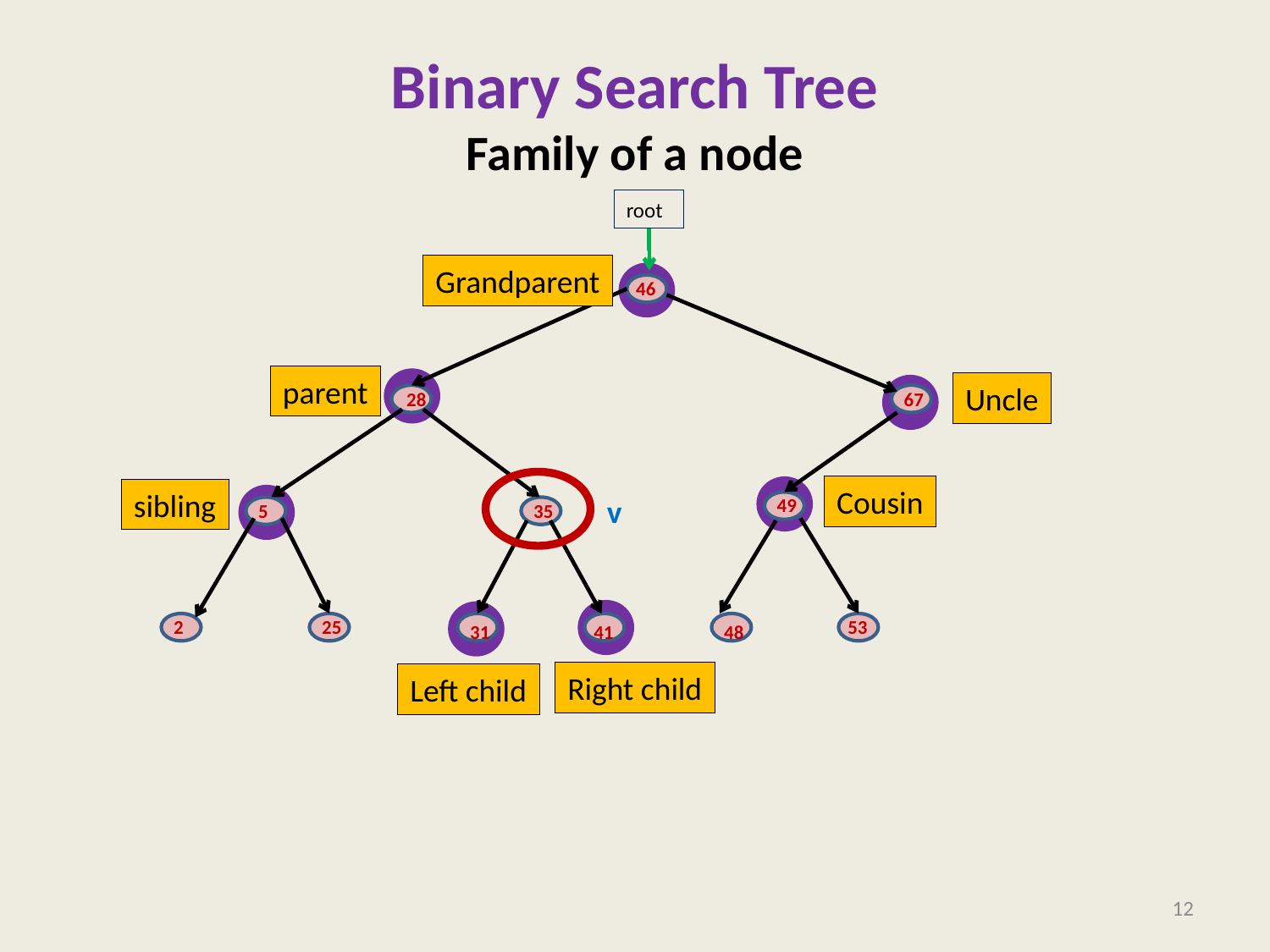

# Binary Search Tree
Family of a node
root

Grandparent

46
28
67
49
5
35
2
25
53
31
41
48
parent

Uncle

Cousin

sibling
v

Right child
Left child
12